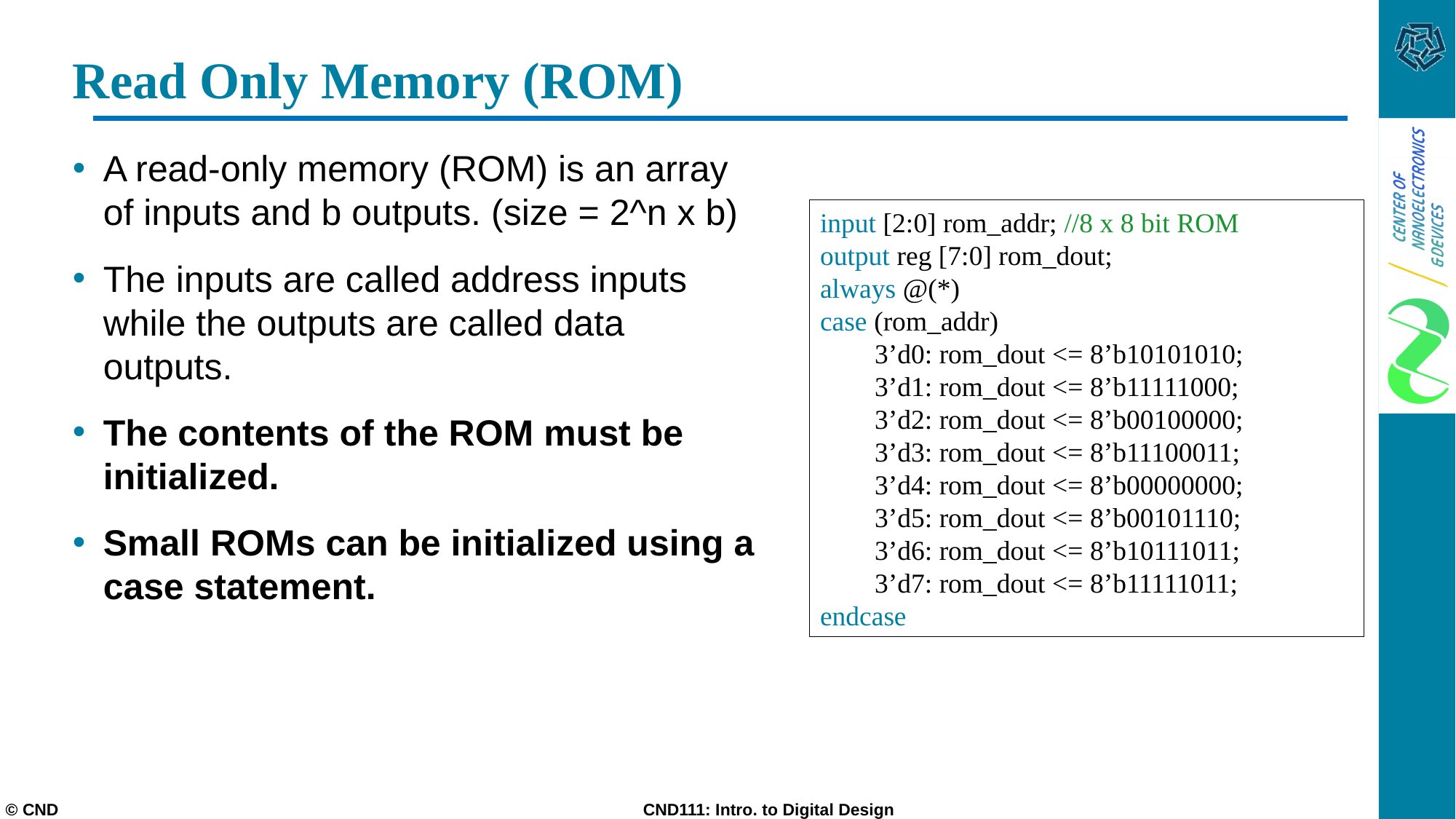

# Read Only Memory (ROM)
A read-only memory (ROM) is an array of inputs and b outputs. (size = 2^n x b)
The inputs are called address inputs while the outputs are called data outputs.
The contents of the ROM must be initialized.
Small ROMs can be initialized using a case statement.

input [2:0] rom_addr; //8 x 8 bit ROM
output reg [7:0] rom_dout;
always @(*)
case (rom_addr)
3’d0: rom_dout <= 8’b10101010;
3’d1: rom_dout <= 8’b11111000;
3’d2: rom_dout <= 8’b00100000;
3’d3: rom_dout <= 8’b11100011;
3’d4: rom_dout <= 8’b00000000;
3’d5: rom_dout <= 8’b00101110;
3’d6: rom_dout <= 8’b10111011;
3’d7: rom_dout <= 8’b11111011;
endcase
© CND                                                                                                                            CND111: Intro. to Digital Design